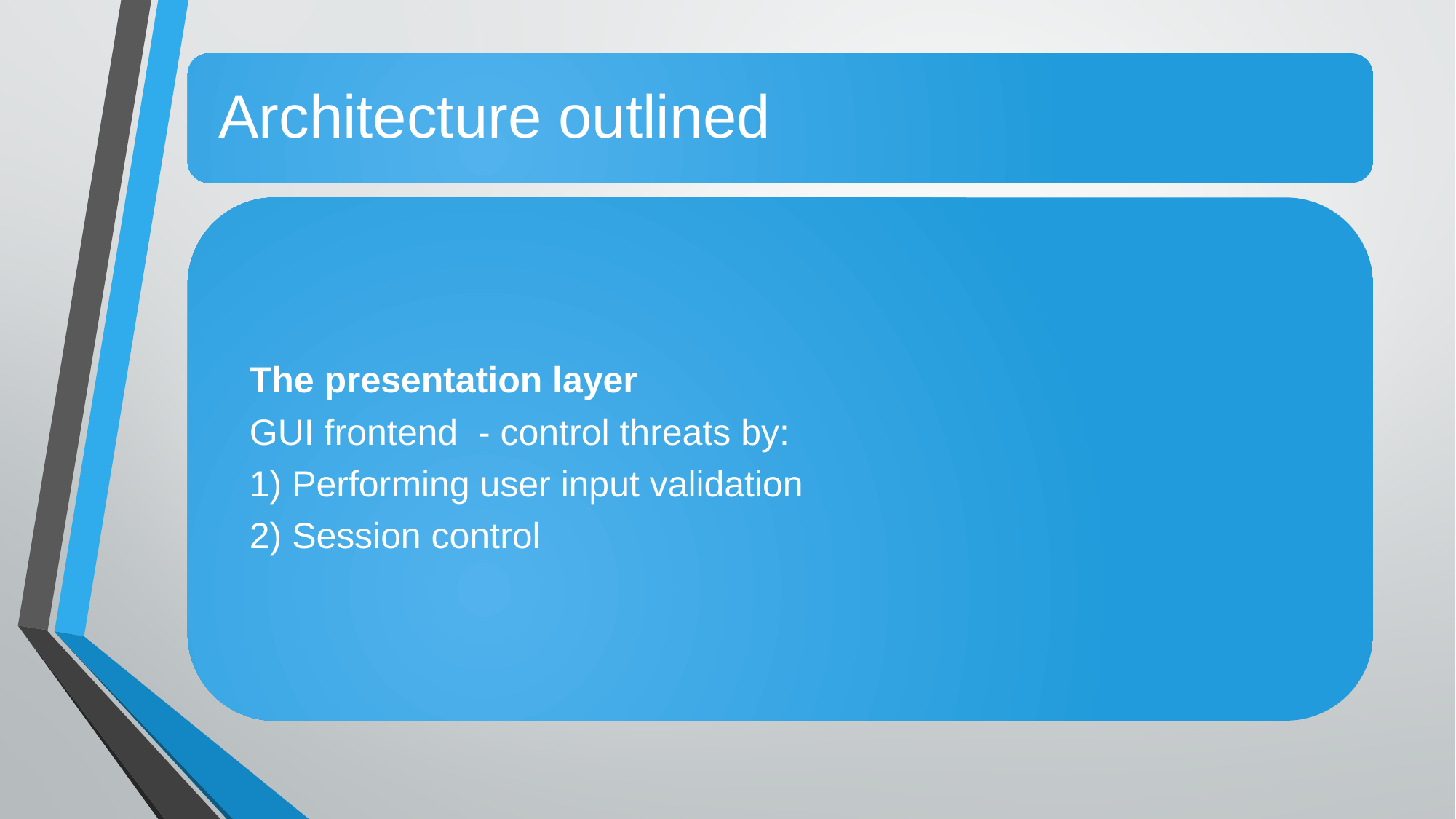

Architecture outlined
The presentation layer
GUI frontend  - control threats by:
1) Performing user input validation
2) Session control